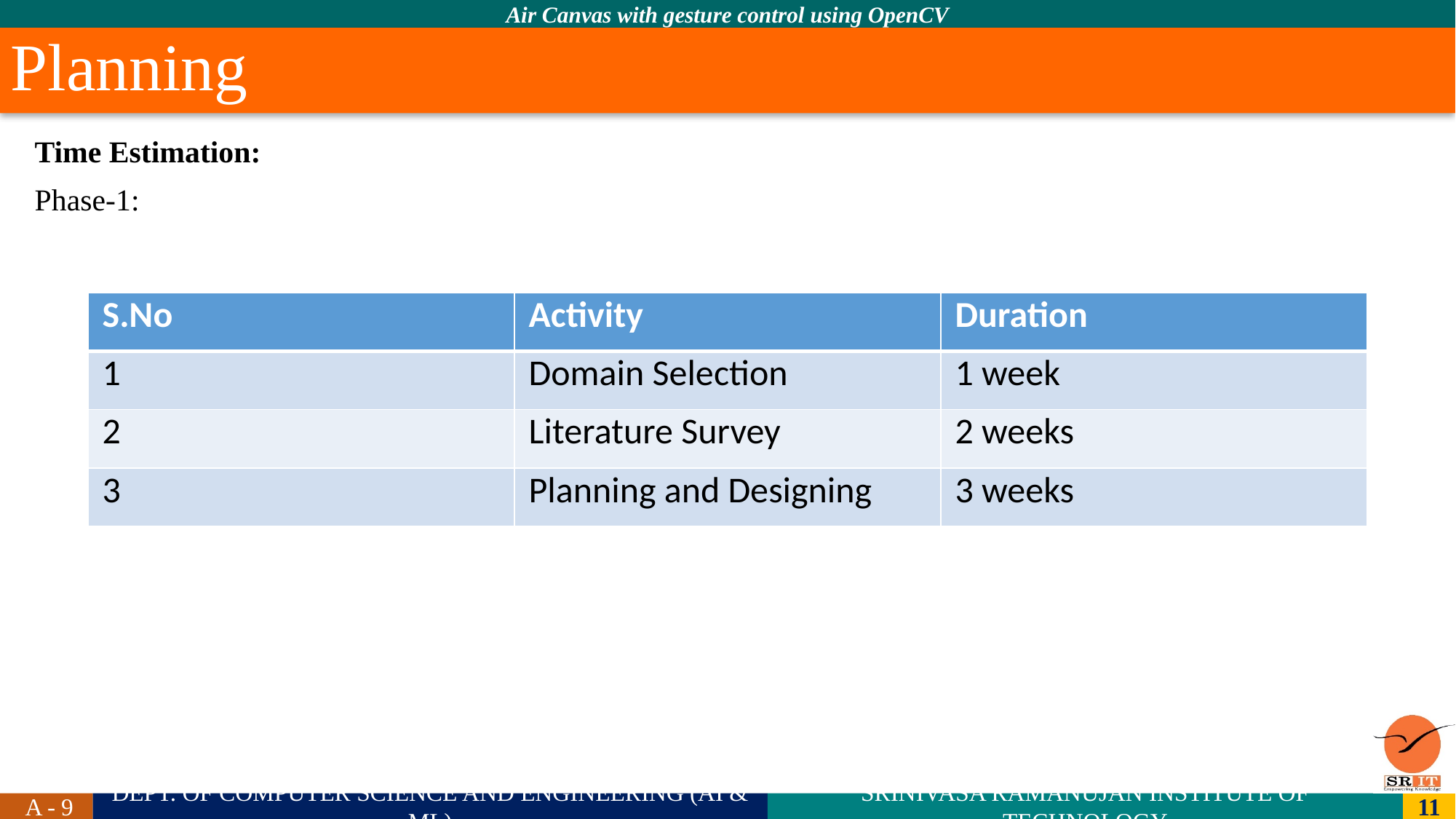

# Planning
Time Estimation:
Phase-1:

| S.No | Activity | Duration |
| --- | --- | --- |
| 1 | Domain Selection | 1 week |
| 2 | Literature Survey | 2 weeks |
| 3 | Planning and Designing | 3 weeks |